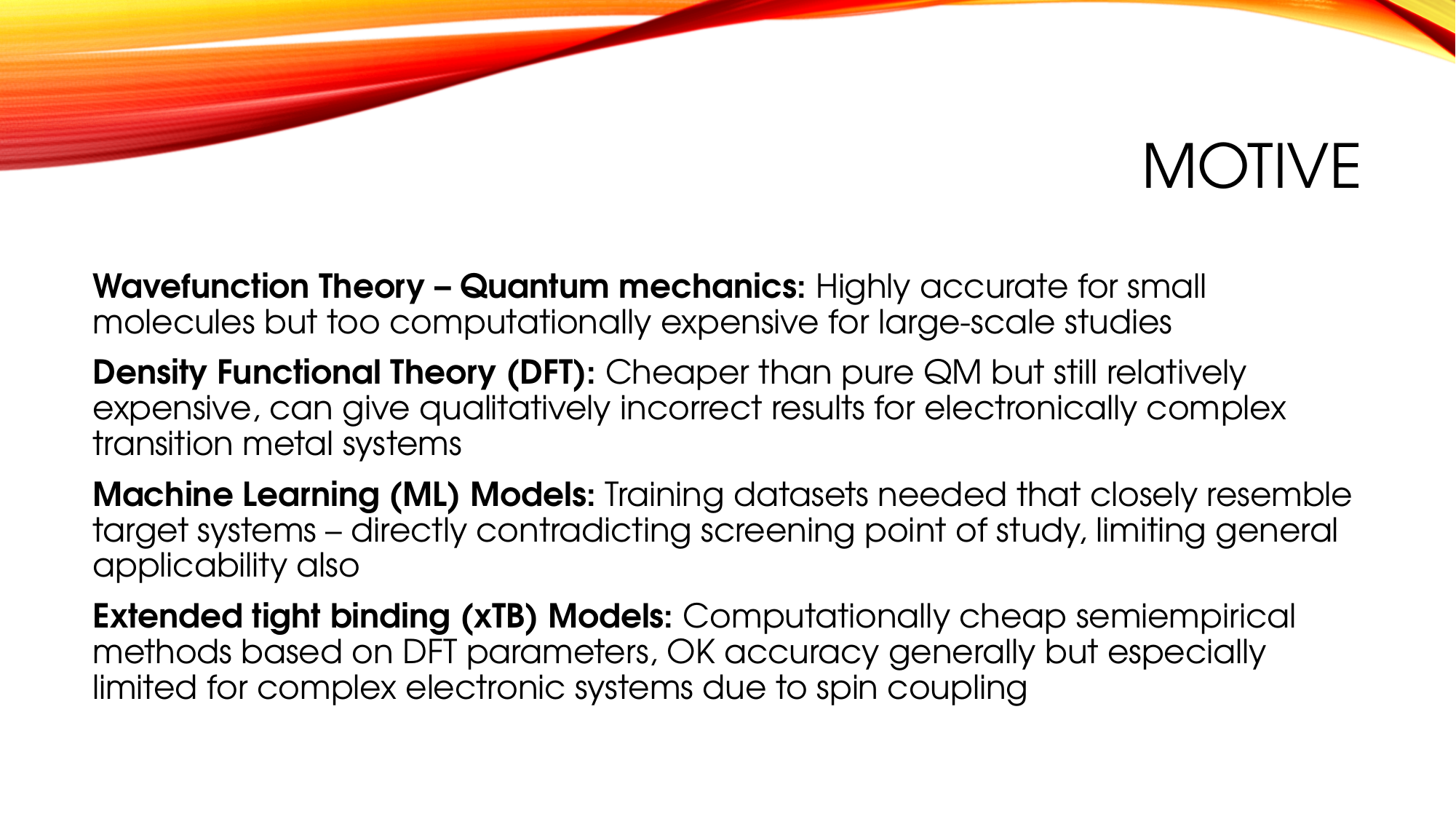

# Motive
Wavefunction Theory – Quantum mechanics: Highly accurate for small molecules but too computationally expensive for large-scale studies
Density Functional Theory (DFT): Cheaper than pure QM but still relatively expensive, can give qualitatively incorrect results for electronically complex transition metal systems
Machine Learning (ML) Models: Training datasets needed that closely resemble target systems – directly contradicting screening point of study, limiting general applicability also
Extended tight binding (xTB) Models: Computationally cheap semiempirical methods based on DFT parameters, OK accuracy generally but especially limited for complex electronic systems due to spin coupling